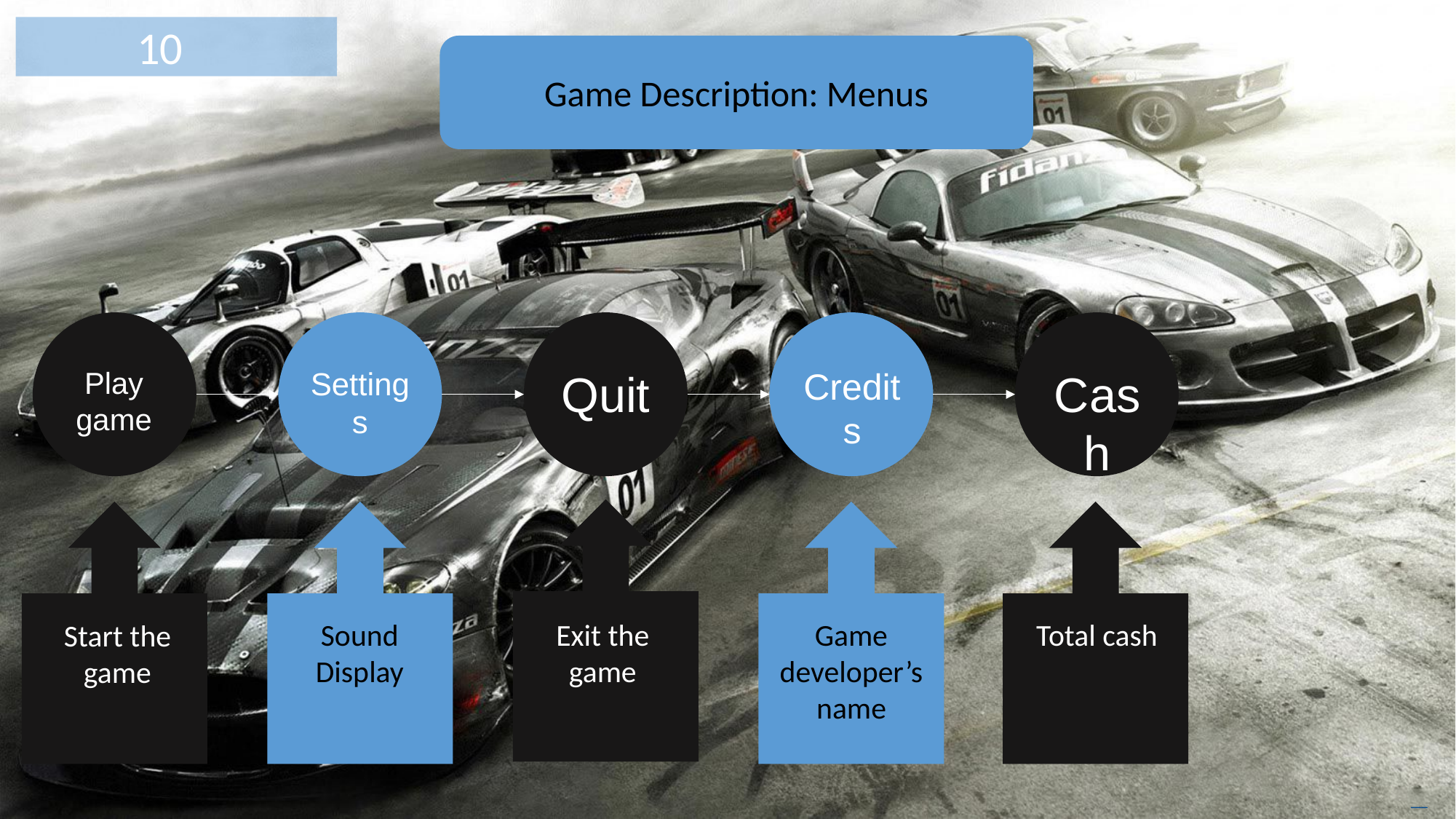

10

Game Description: Menus

Play game
Settings
Quit
Credits
Cash

Game developer’s name
Total cash
Sound
Display
Exit the game
Start the game
Free PowerPoint Templates